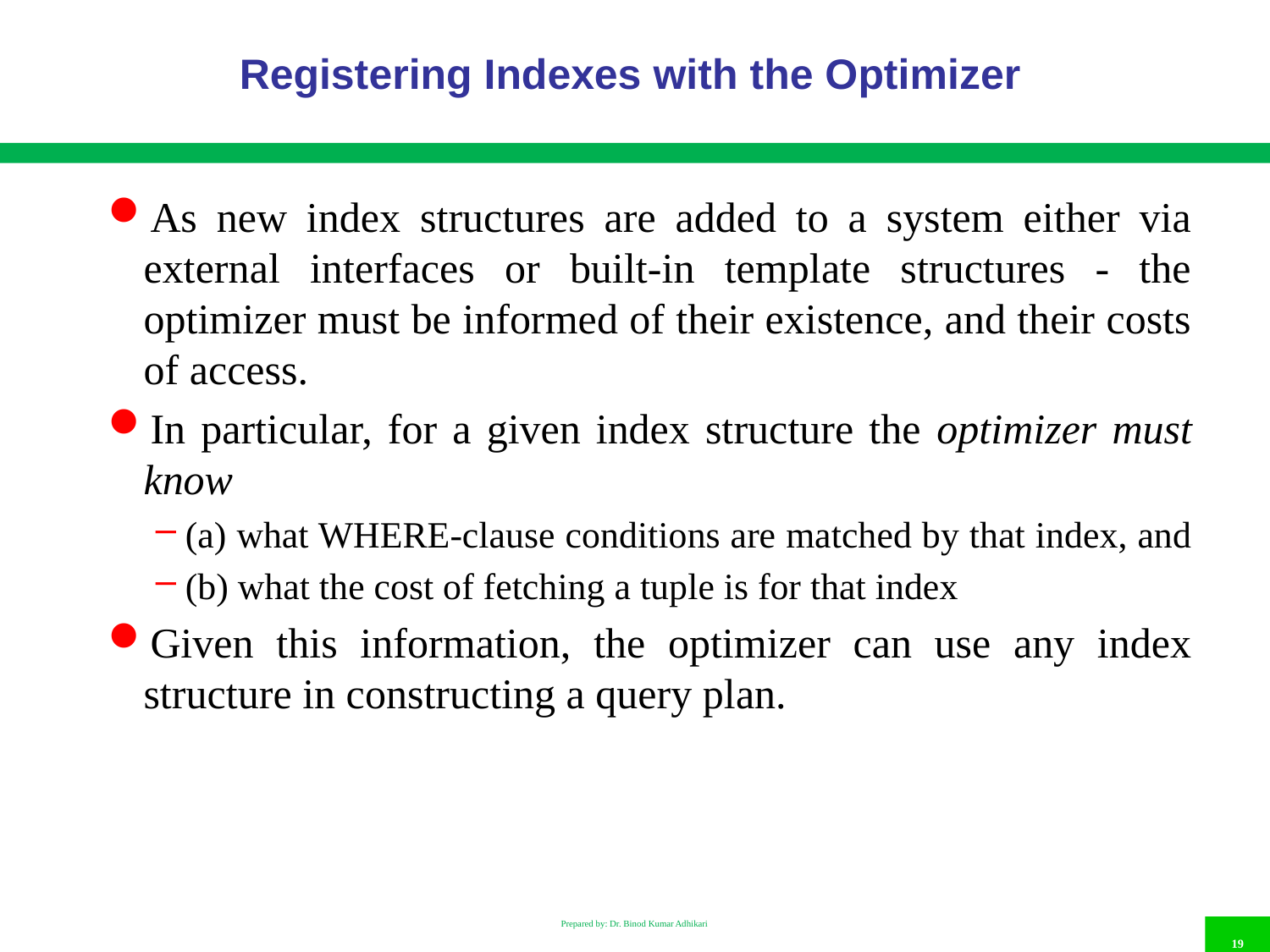

# Registering Indexes with the Optimizer
As new index structures are added to a system either via external interfaces or built-in template structures - the optimizer must be informed of their existence, and their costs of access.
In particular, for a given index structure the optimizer must know
(a) what WHERE-clause conditions are matched by that index, and
(b) what the cost of fetching a tuple is for that index
Given this information, the optimizer can use any index structure in constructing a query plan.
Prepared by: Dr. Binod Kumar Adhikari
19